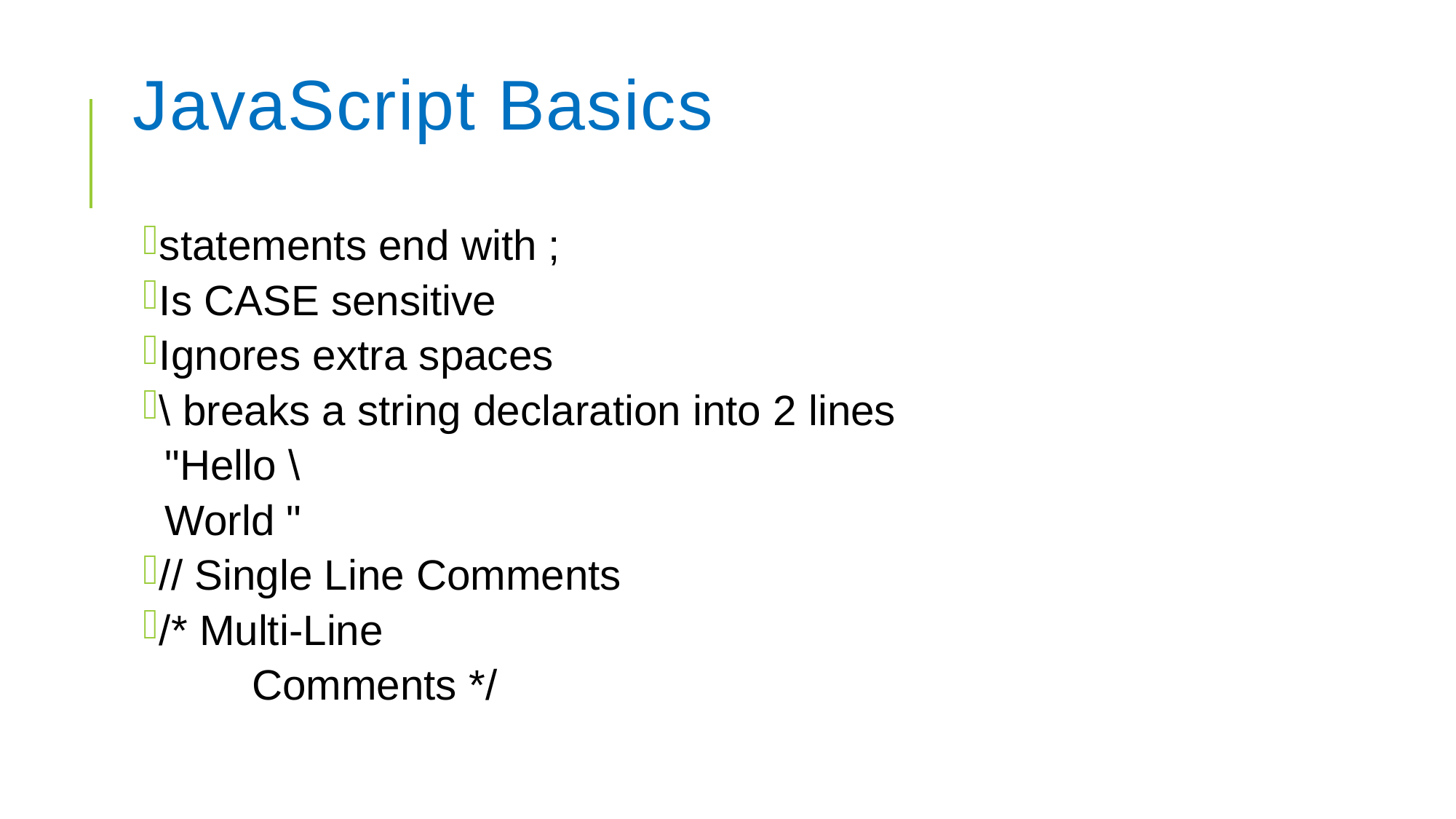

# JavaScript Basics
statements end with ;
Is CASE sensitive
Ignores extra spaces
\ breaks a string declaration into 2 lines
"Hello \
World "
// Single Line Comments
/* Multi-Line
	Comments */